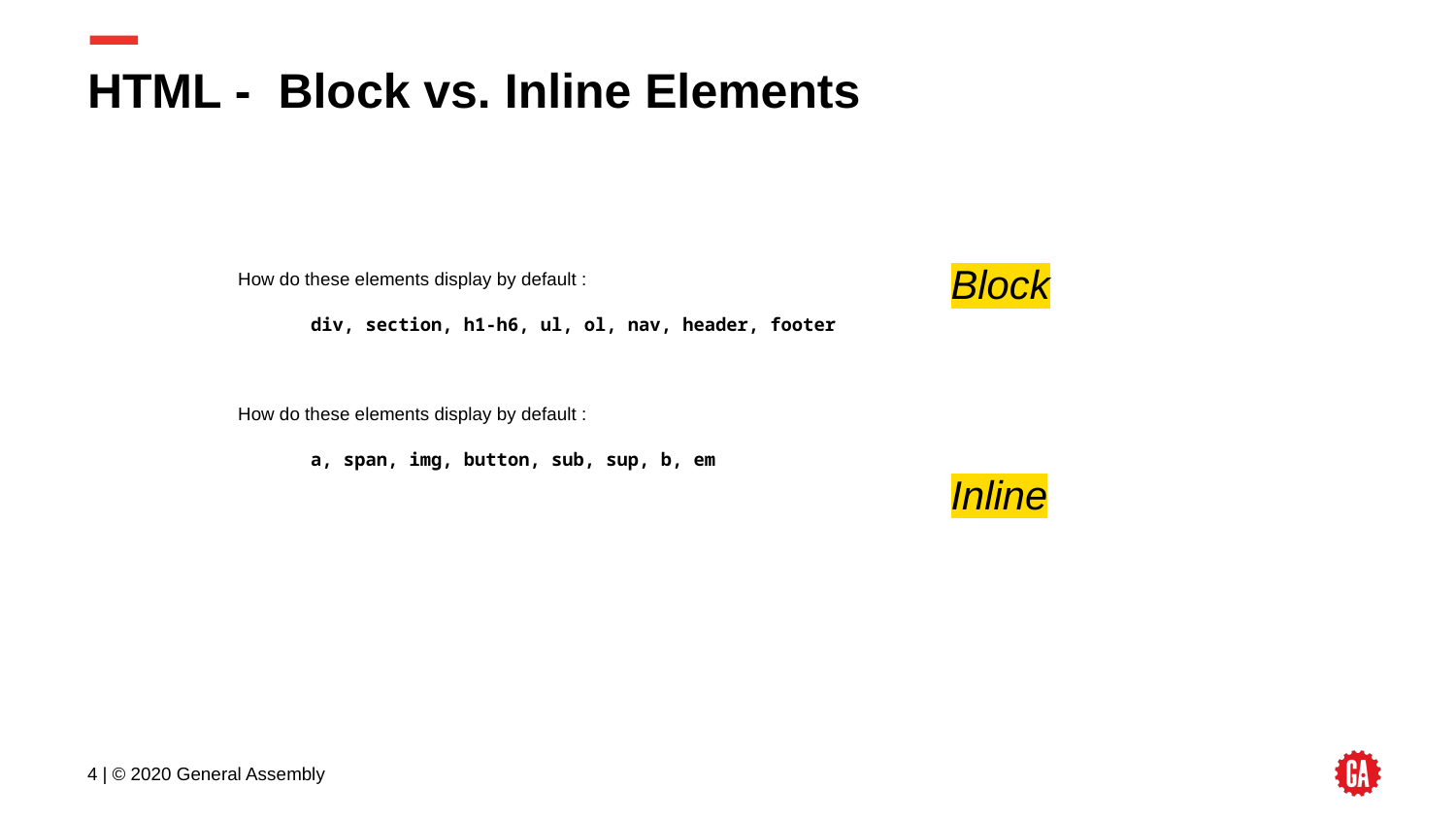

# HTML -  Block vs. Inline Elements
Block
How do these elements display by default :
div, section, h1-h6, ul, ol, nav, header, footer

How do these elements display by default :
a, span, img, button, sub, sup, b, em
Inline
4 | © 2020 General Assembly